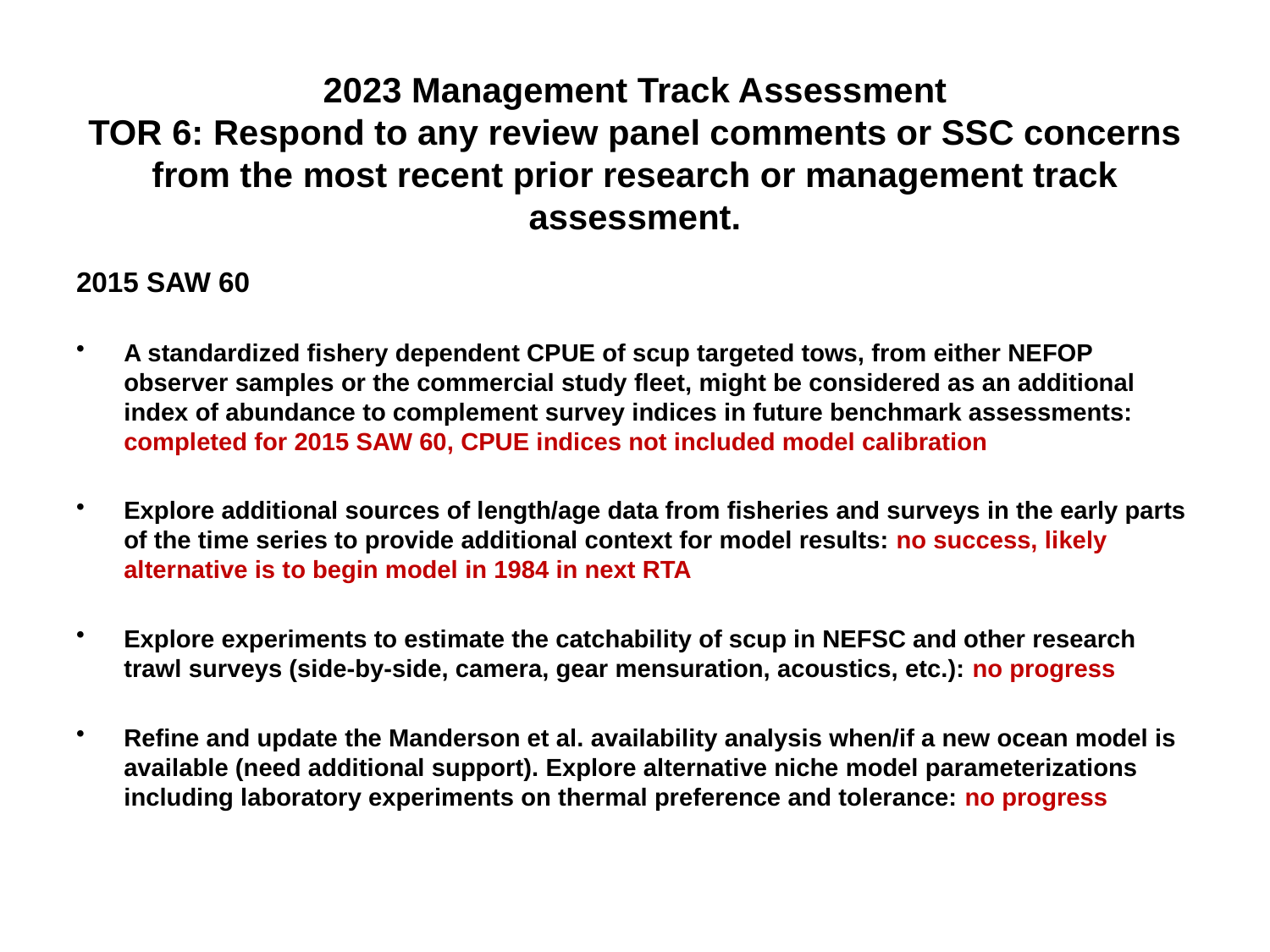

# 2023 Management Track Assessment TOR 6: Respond to any review panel comments or SSC concerns from the most recent prior research or management track assessment.
2015 SAW 60

A standardized fishery dependent CPUE of scup targeted tows, from either NEFOP observer samples or the commercial study fleet, might be considered as an additional index of abundance to complement survey indices in future benchmark assessments: completed for 2015 SAW 60, CPUE indices not included model calibration

Explore additional sources of length/age data from fisheries and surveys in the early parts of the time series to provide additional context for model results: no success, likely alternative is to begin model in 1984 in next RTA

Explore experiments to estimate the catchability of scup in NEFSC and other research trawl surveys (side-by-side, camera, gear mensuration, acoustics, etc.): no progress

Refine and update the Manderson et al. availability analysis when/if a new ocean model is available (need additional support). Explore alternative niche model parameterizations including laboratory experiments on thermal preference and tolerance: no progress